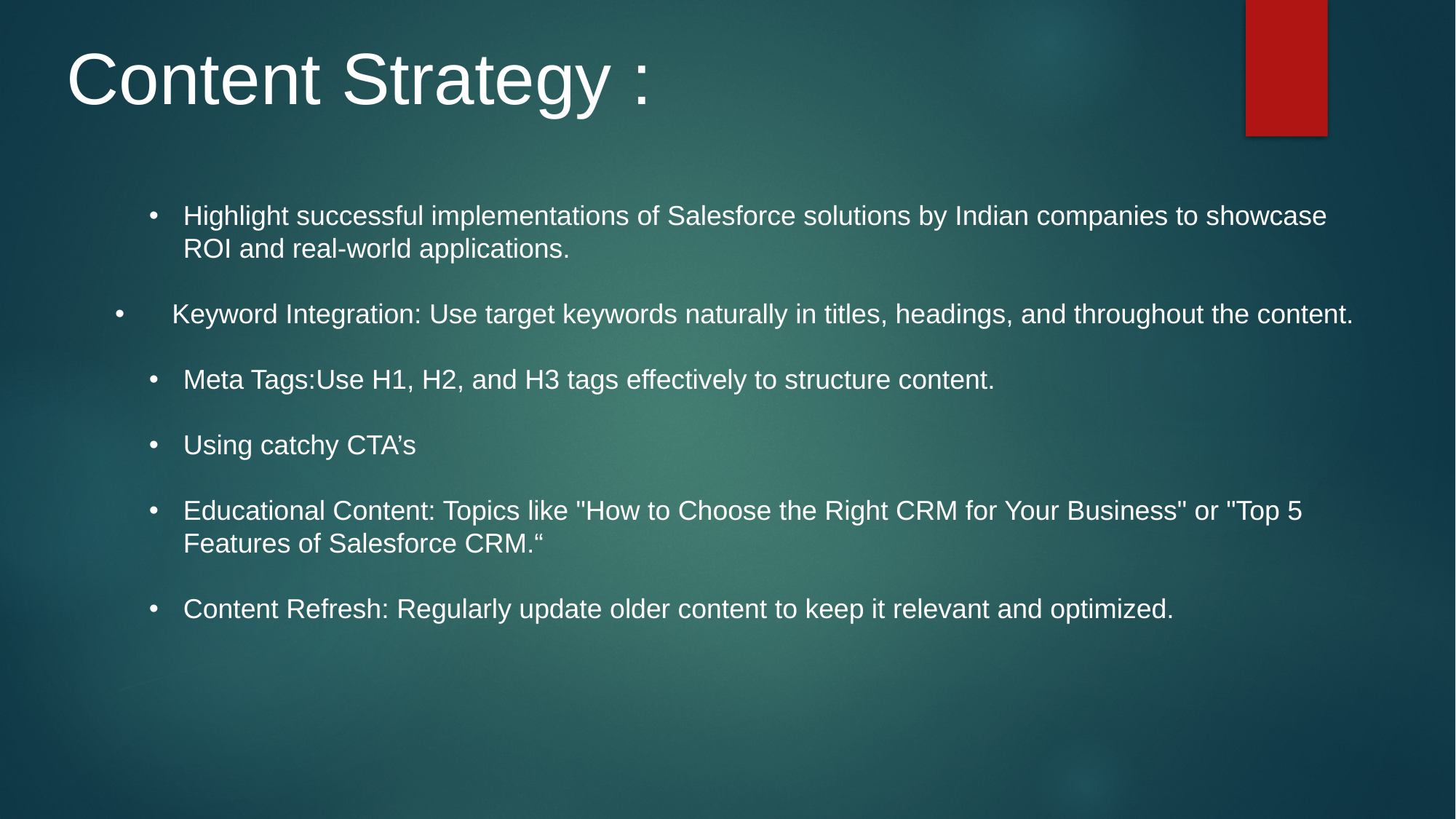

Content Strategy :

Highlight successful implementations of Salesforce solutions by Indian companies to showcase ROI and real-world applications.

   Keyword Integration: Use target keywords naturally in titles, headings, and throughout the content.

Meta Tags:Use H1, H2, and H3 tags effectively to structure content.

Using catchy CTA’s

Educational Content: Topics like "How to Choose the Right CRM for Your Business" or "Top 5 Features of Salesforce CRM.“

Content Refresh: Regularly update older content to keep it relevant and optimized.